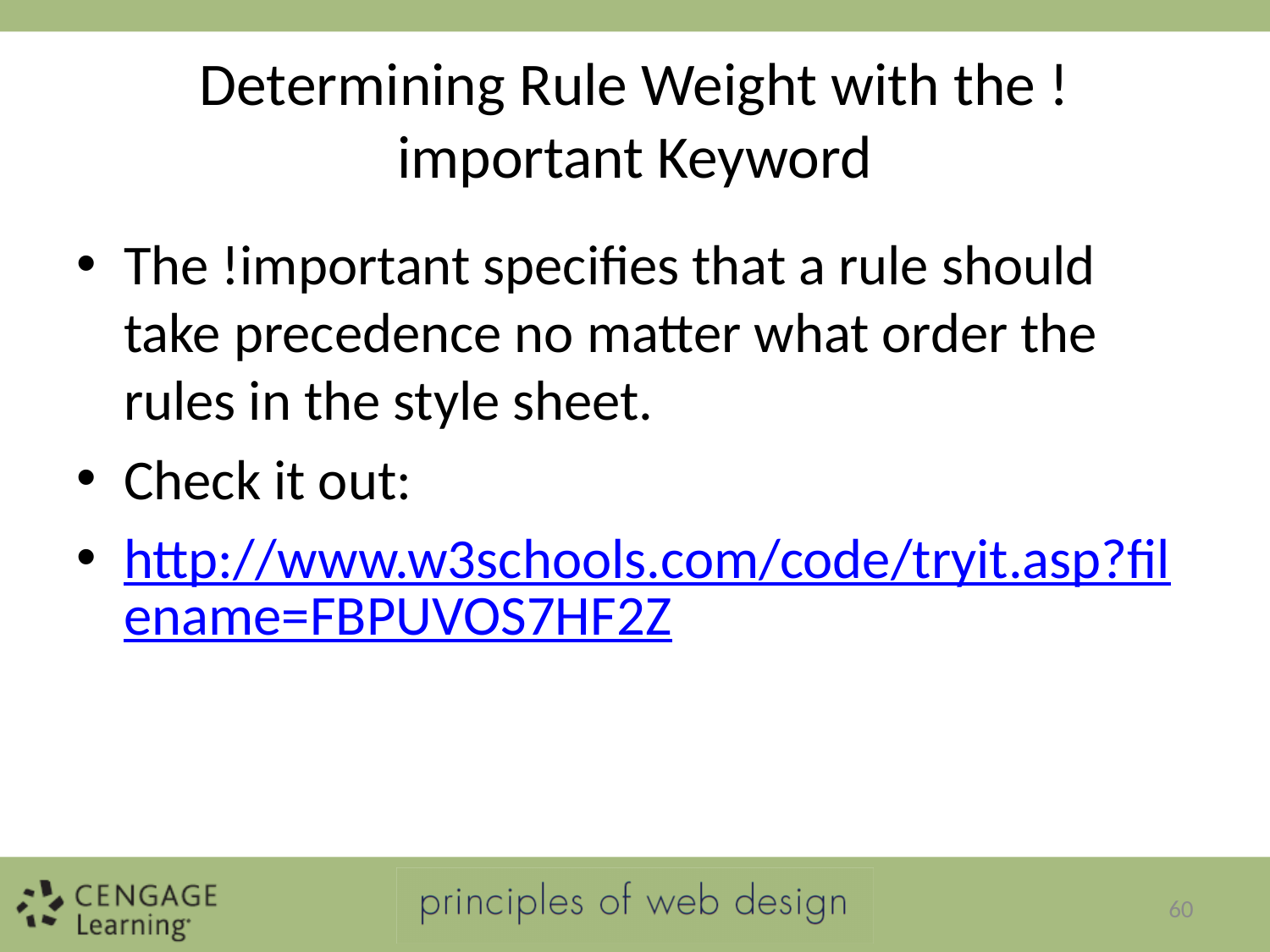

# Determining Rule Weight with the !important Keyword
The !important specifies that a rule should take precedence no matter what order the rules in the style sheet.
Check it out:
http://www.w3schools.com/code/tryit.asp?filename=FBPUVOS7HF2Z
60